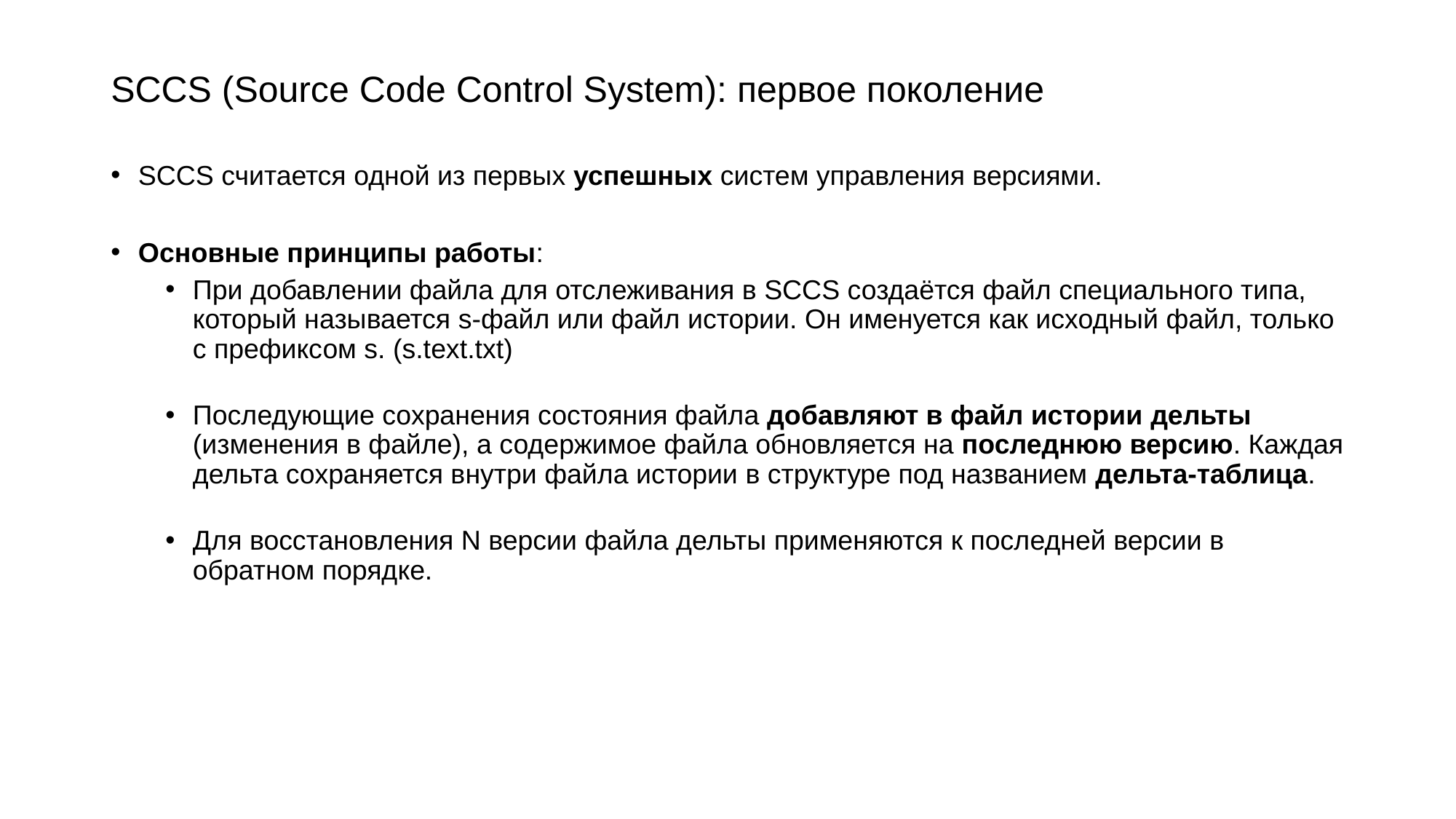

# SCCS (Source Code Control System): первое поколение
SCCS считается одной из первых успешных систем управления версиями.
Основные принципы работы:
При добавлении файла для отслеживания в SCCS создаётся файл специального типа, который называется s-файл или файл истории. Он именуется как исходный файл, только с префиксом s. (s.text.txt)
Последующие сохранения состояния файла добавляют в файл истории дельты (изменения в файле), а содержимое файла обновляется на последнюю версию. Каждая дельта сохраняется внутри файла истории в структуре под названием дельта-таблица.
Для восстановления N версии файла дельты применяются к последней версии в обратном порядке.